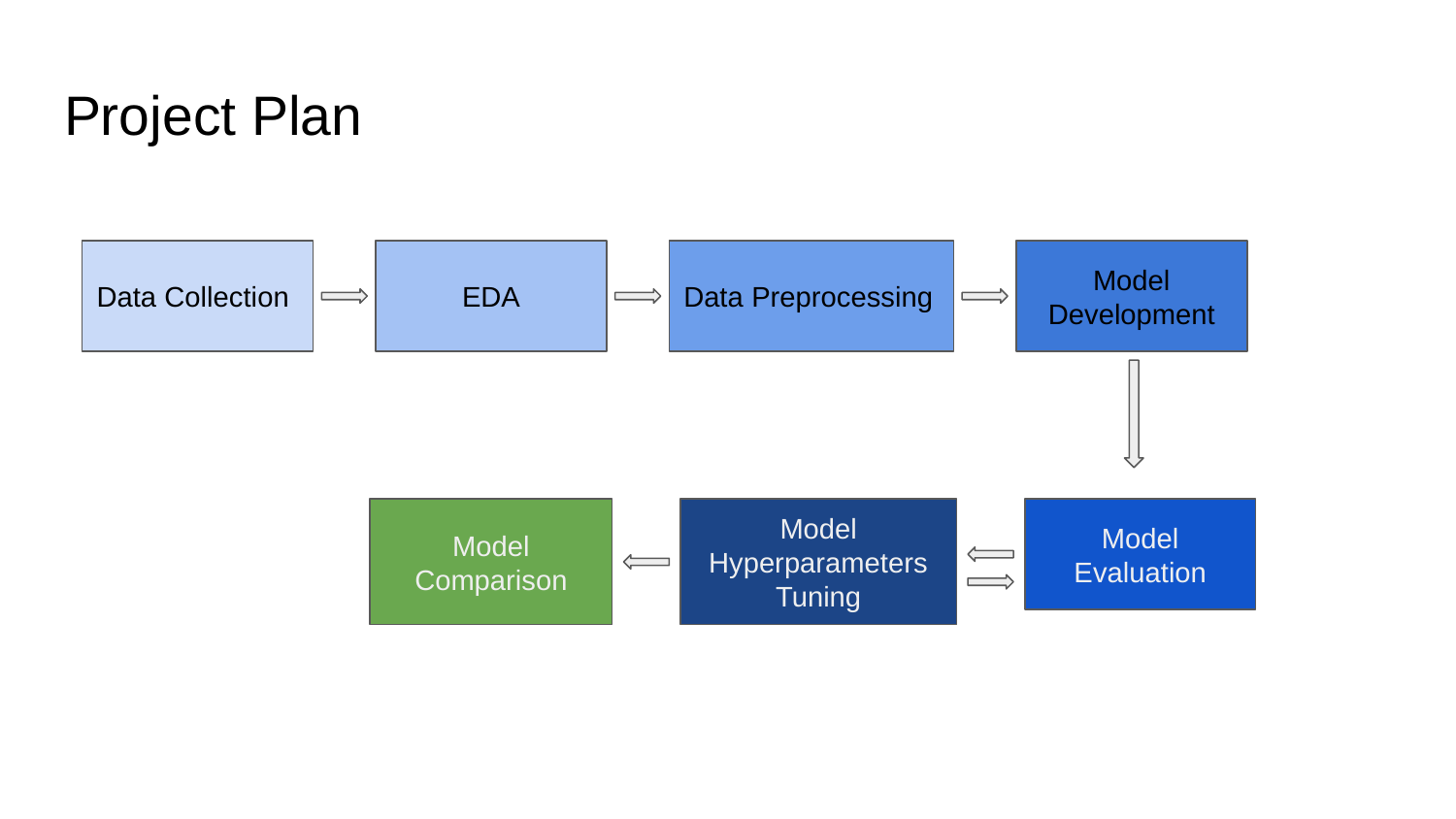

# Project Plan
Data Collection
EDA
Data Preprocessing
Model Development

Model Comparison
Model Hyperparameters Tuning
Model Evaluation